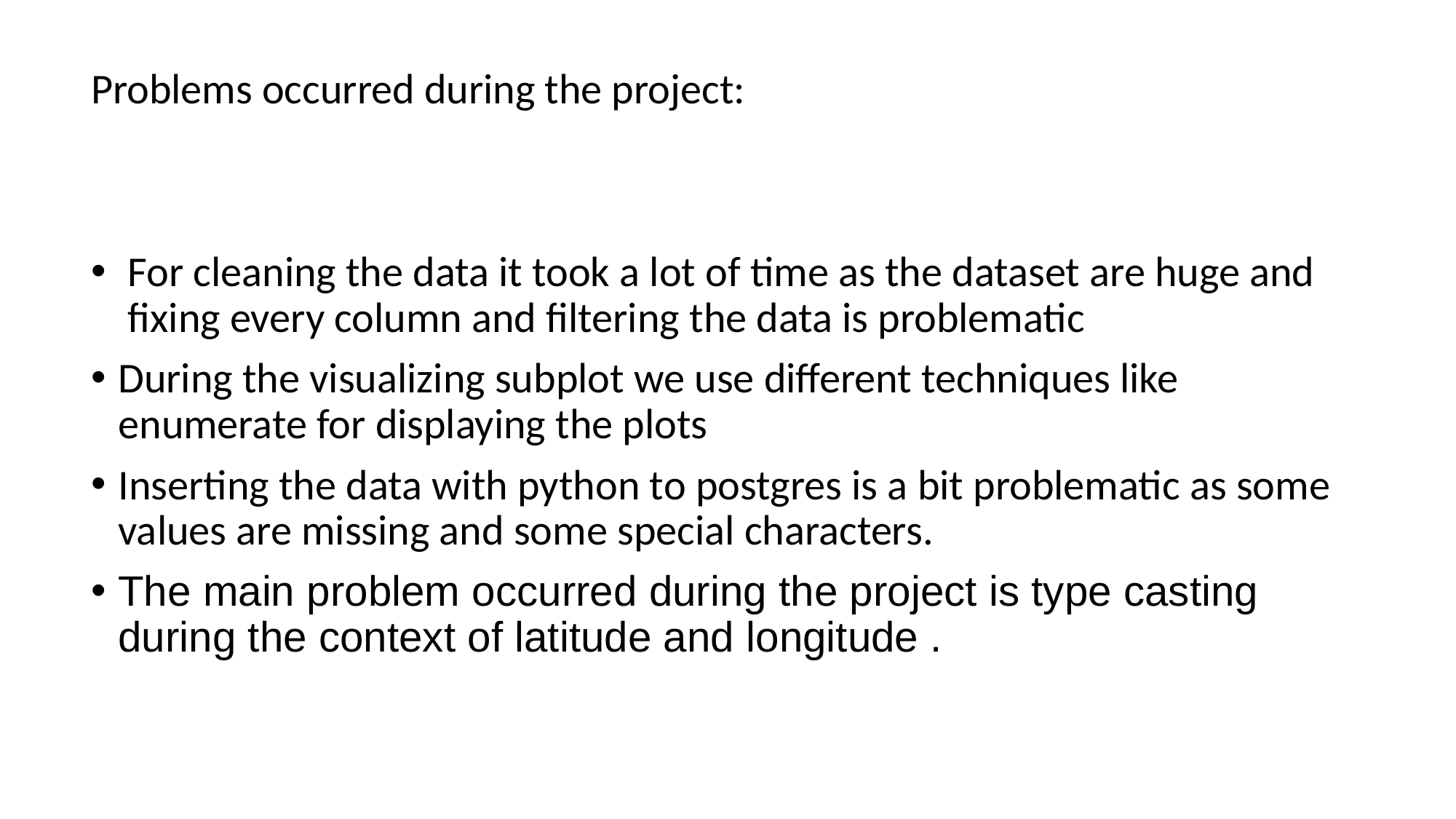

Problems occurred during the project:

 For cleaning the data it took a lot of time as the dataset are huge and    fixing every column and filtering the data is problematic
During the visualizing subplot we use different techniques like enumerate for displaying the plots
Inserting the data with python to postgres is a bit problematic as some values are missing and some special characters.
The main problem occurred during the project is type casting during the context of latitude and longitude .